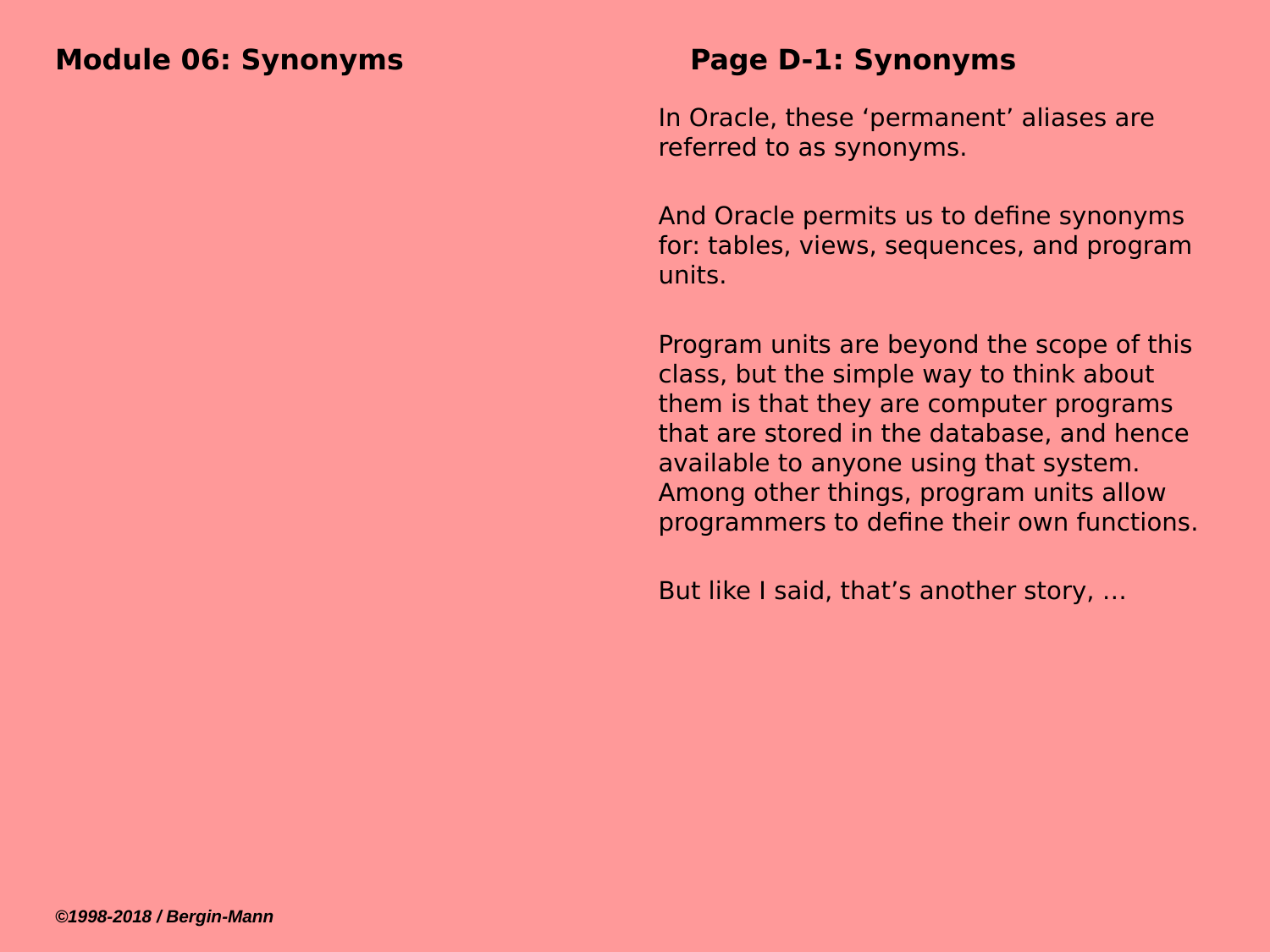

# Module 06: Synonyms			Page D-1: Synonyms

In Oracle, these ‘permanent’ aliases are referred to as synonyms.

And Oracle permits us to define synonyms for: tables, views, sequences, and program units.

Program units are beyond the scope of this class, but the simple way to think about them is that they are computer programs that are stored in the database, and hence available to anyone using that system.  Among other things, program units allow programmers to define their own functions.

But like I said, that’s another story, …

©1998-2018 / Bergin-Mann